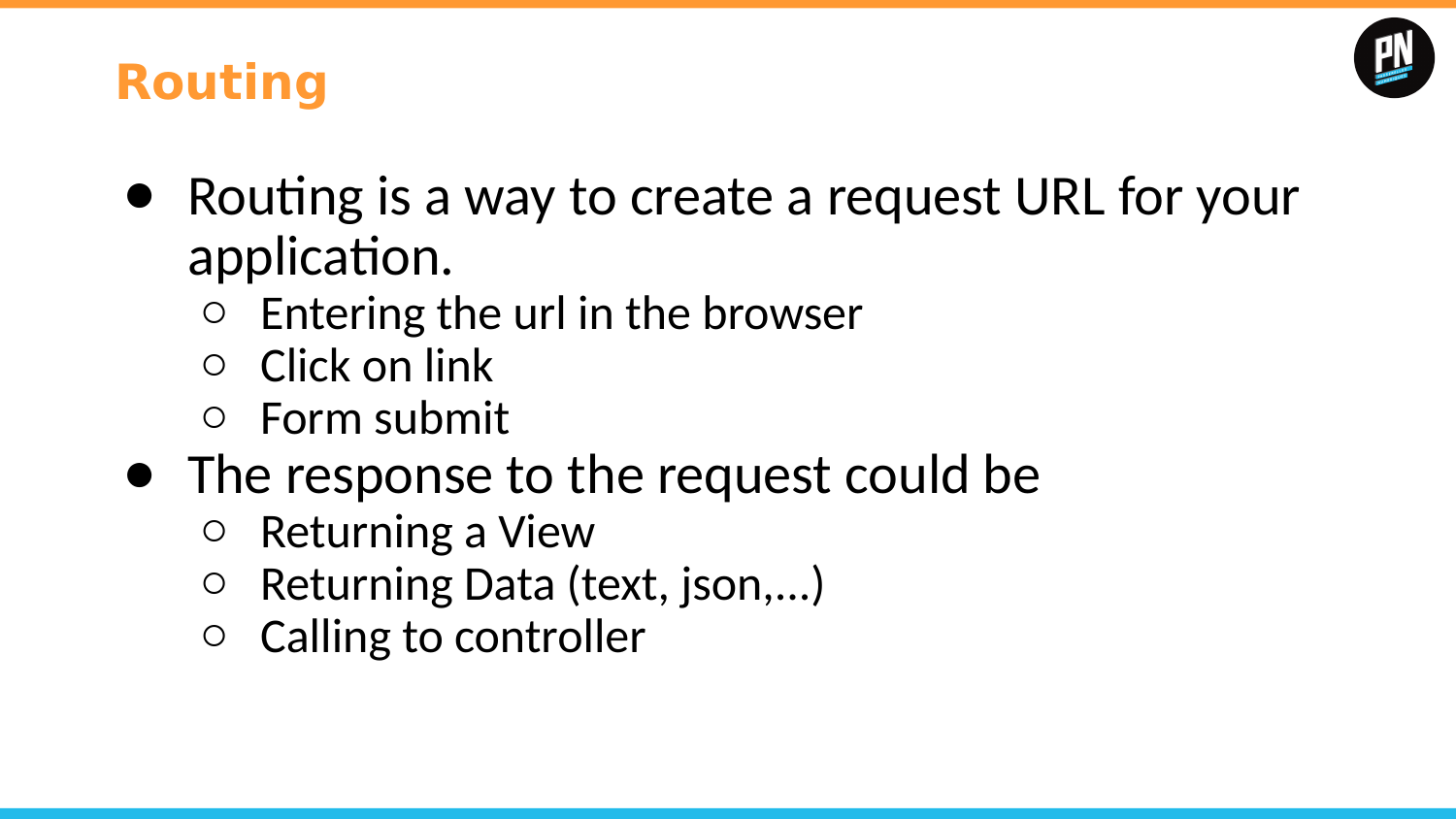

# Routing
Routing is a way to create a request URL for your application.
Entering the url in the browser
Click on link
Form submit
The response to the request could be
Returning a View
Returning Data (text, json,...)
Calling to controller